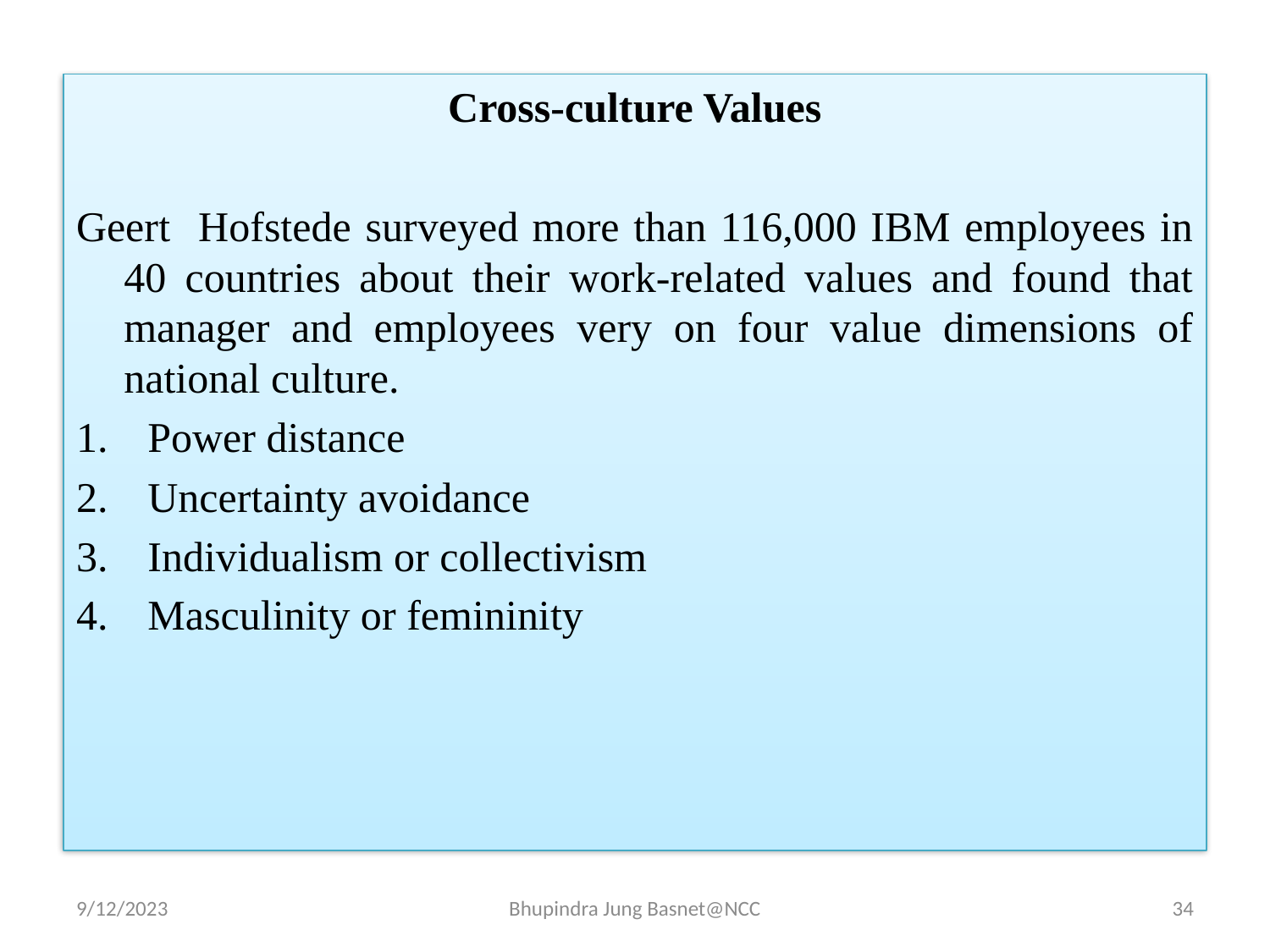

Cross-culture Values

Geert  Hofstede surveyed more than 116,000 IBM employees in 40 countries about their work-related values and found that manager and employees very on four value dimensions of national culture.
Power distance
Uncertainty avoidance
Individualism or collectivism
Masculinity or femininity

9/12/2023
Bhupindra Jung Basnet@NCC
34